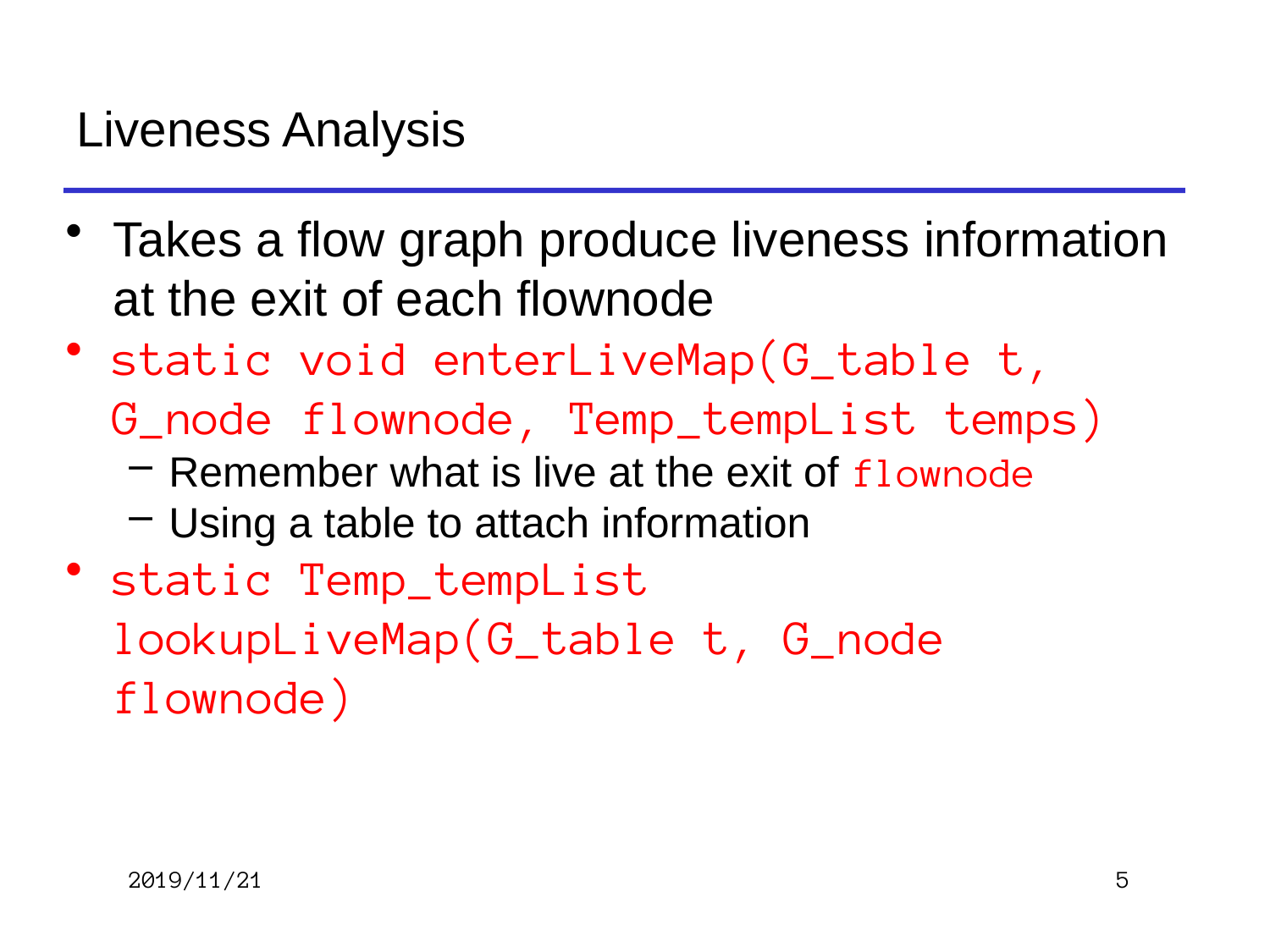

# Liveness Analysis
Takes a flow graph produce liveness information at the exit of each flownode
static void enterLiveMap(G_table t, G_node flownode, Temp_tempList temps)
Remember what is live at the exit of flownode
Using a table to attach information
static Temp_tempList lookupLiveMap(G_table t, G_node flownode)
2019/11/21
5